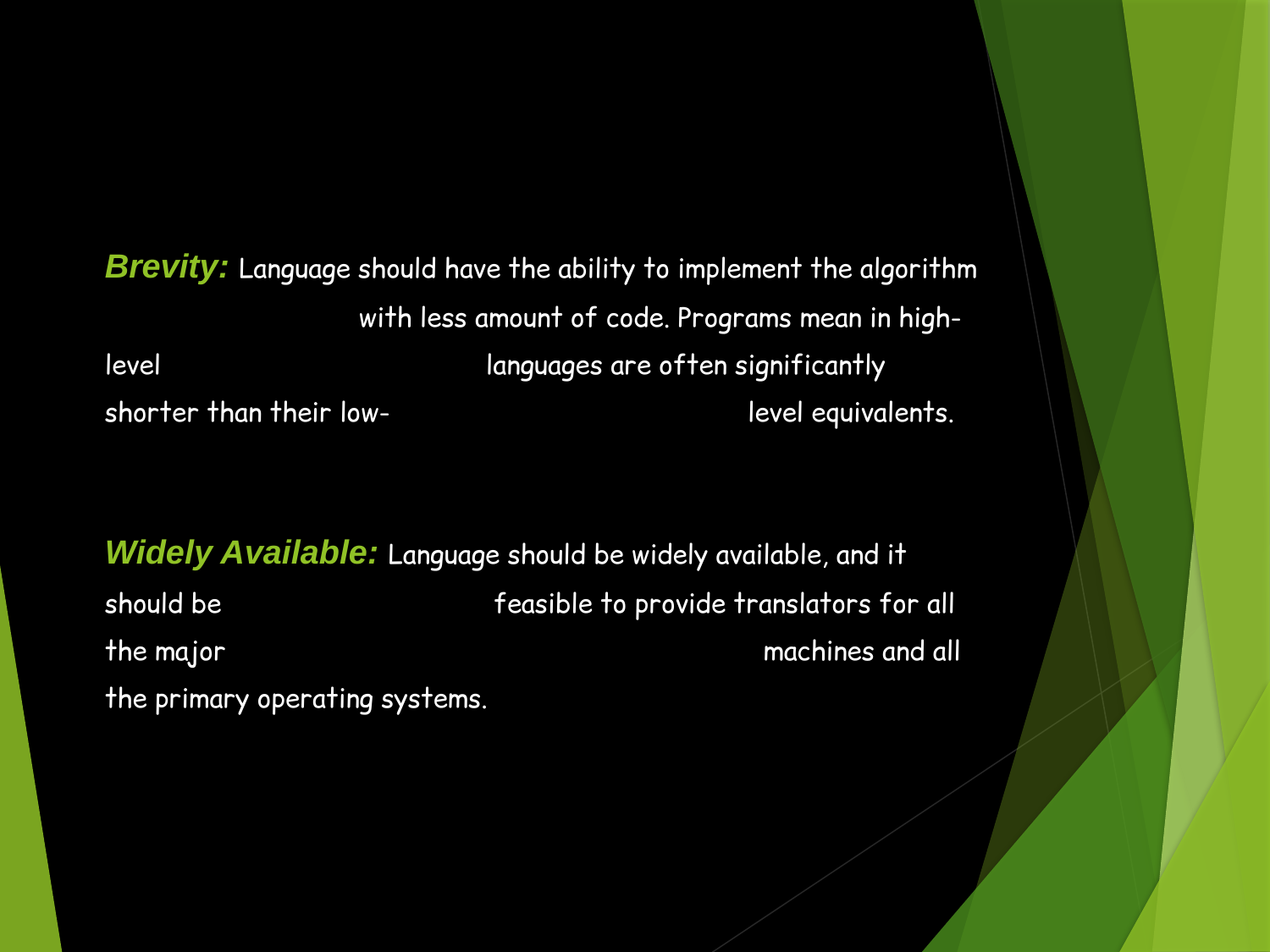

Brevity: Language should have the ability to implement the algorithm 		with less amount of code. Programs mean in high-level 			languages are often significantly shorter than their low-			 level equivalents.

Widely Available: Language should be widely available, and it should be 			 feasible to provide translators for all the major 				   machines and all the primary operating systems.